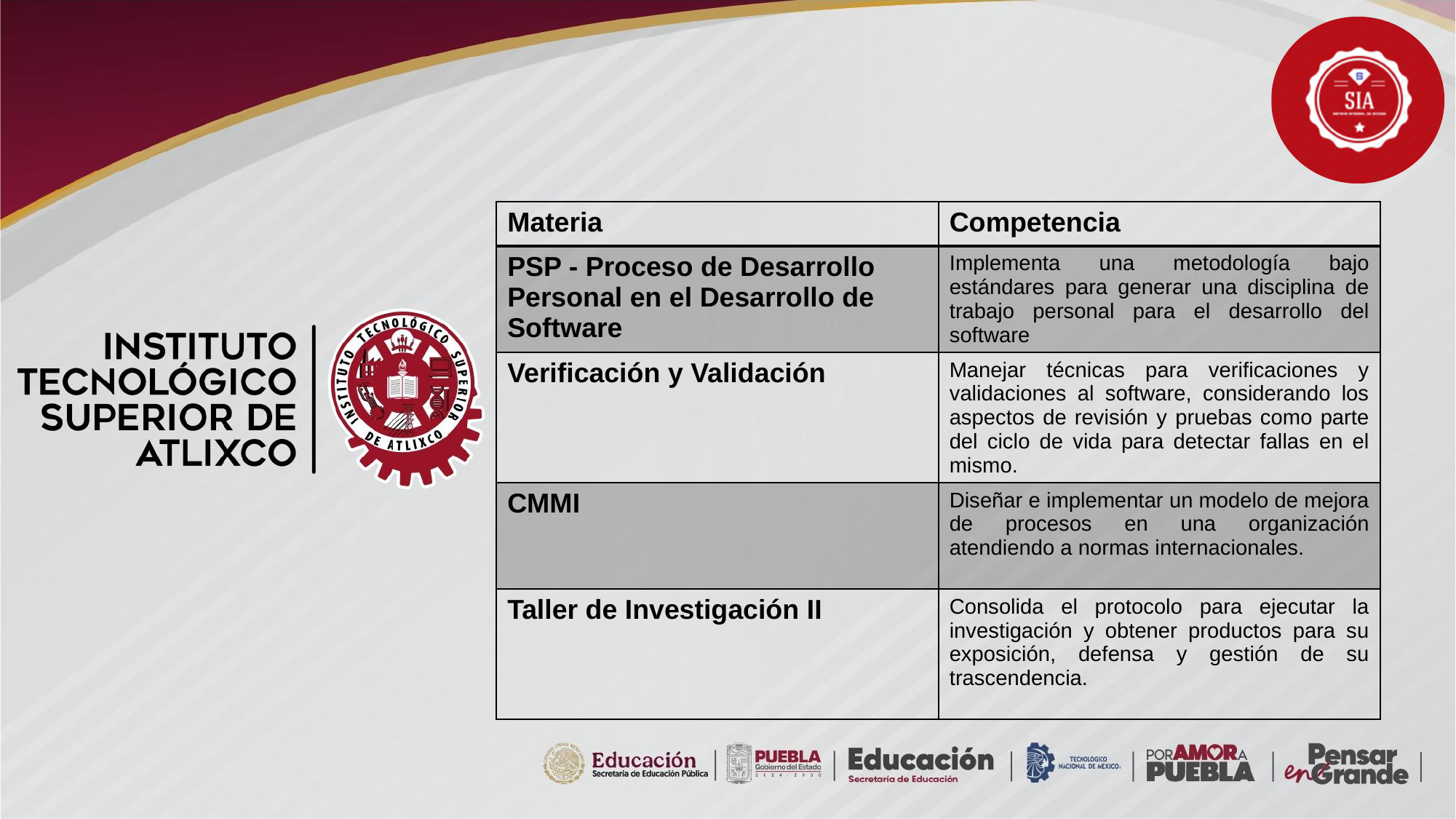

| Materia | Competencia |
| --- | --- |
| PSP - Proceso de Desarrollo Personal en el Desarrollo de Software | Implementa una metodología bajo estándares para generar una disciplina de trabajo personal para el desarrollo del software |
| Verificación y Validación | Manejar técnicas para verificaciones y validaciones al software, considerando los aspectos de revisión y pruebas como parte del ciclo de vida para detectar fallas en el mismo. |
| CMMI | Diseñar e implementar un modelo de mejora de procesos en una organización atendiendo a normas internacionales. |
| Taller de Investigación II | Consolida el protocolo para ejecutar la investigación y obtener productos para su exposición, defensa y gestión de su trascendencia. |